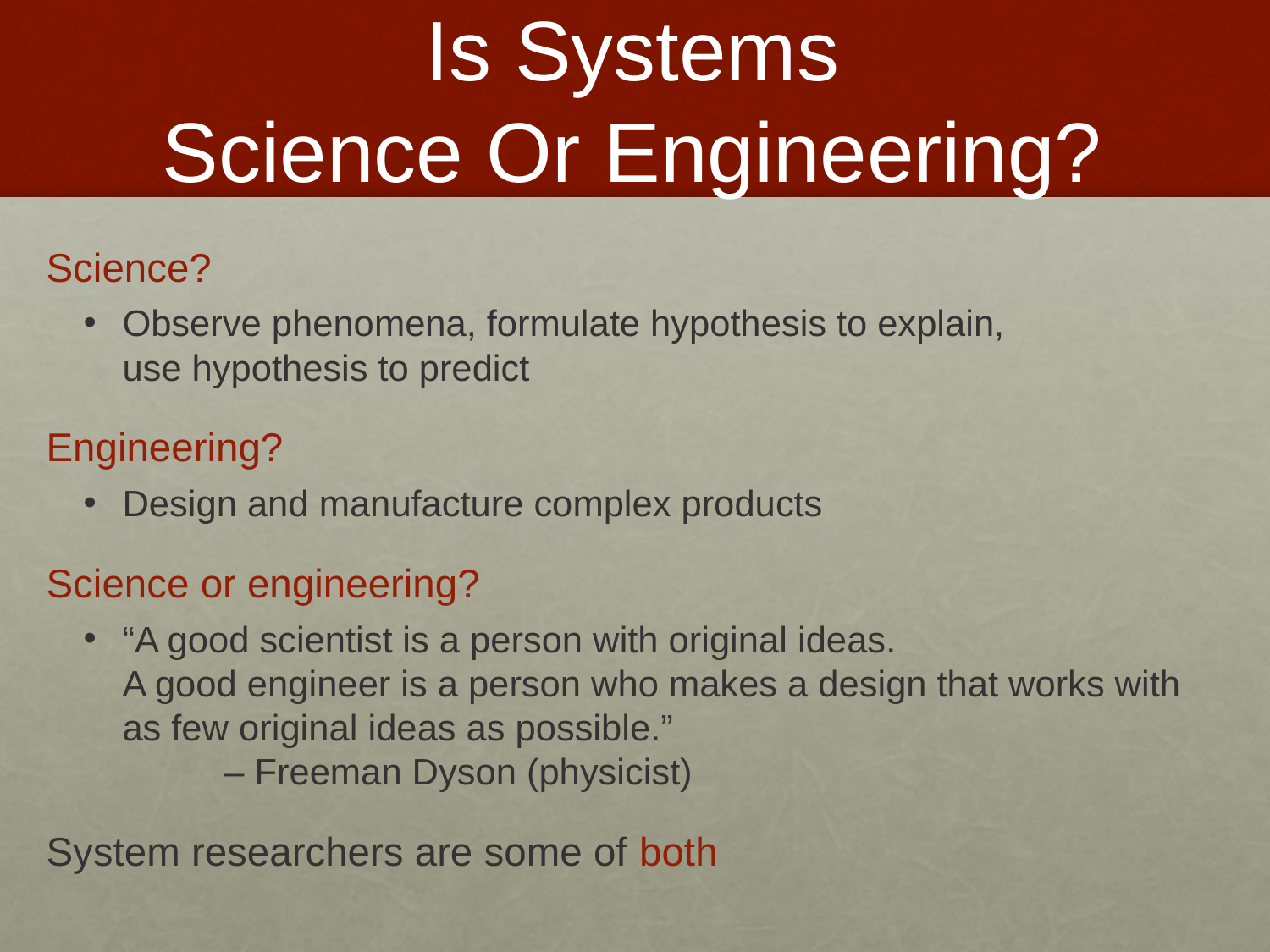

# Is Systems Science Or Engineering?
Science?
Observe phenomena, formulate hypothesis to explain,
use hypothesis to predict
Engineering?
Design and manufacture complex products
Science or engineering?
“A good scientist is a person with original ideas.
A good engineer is a person who makes a design that works with as few original ideas as possible.”
          – Freeman Dyson (physicist)
System researchers are some of both